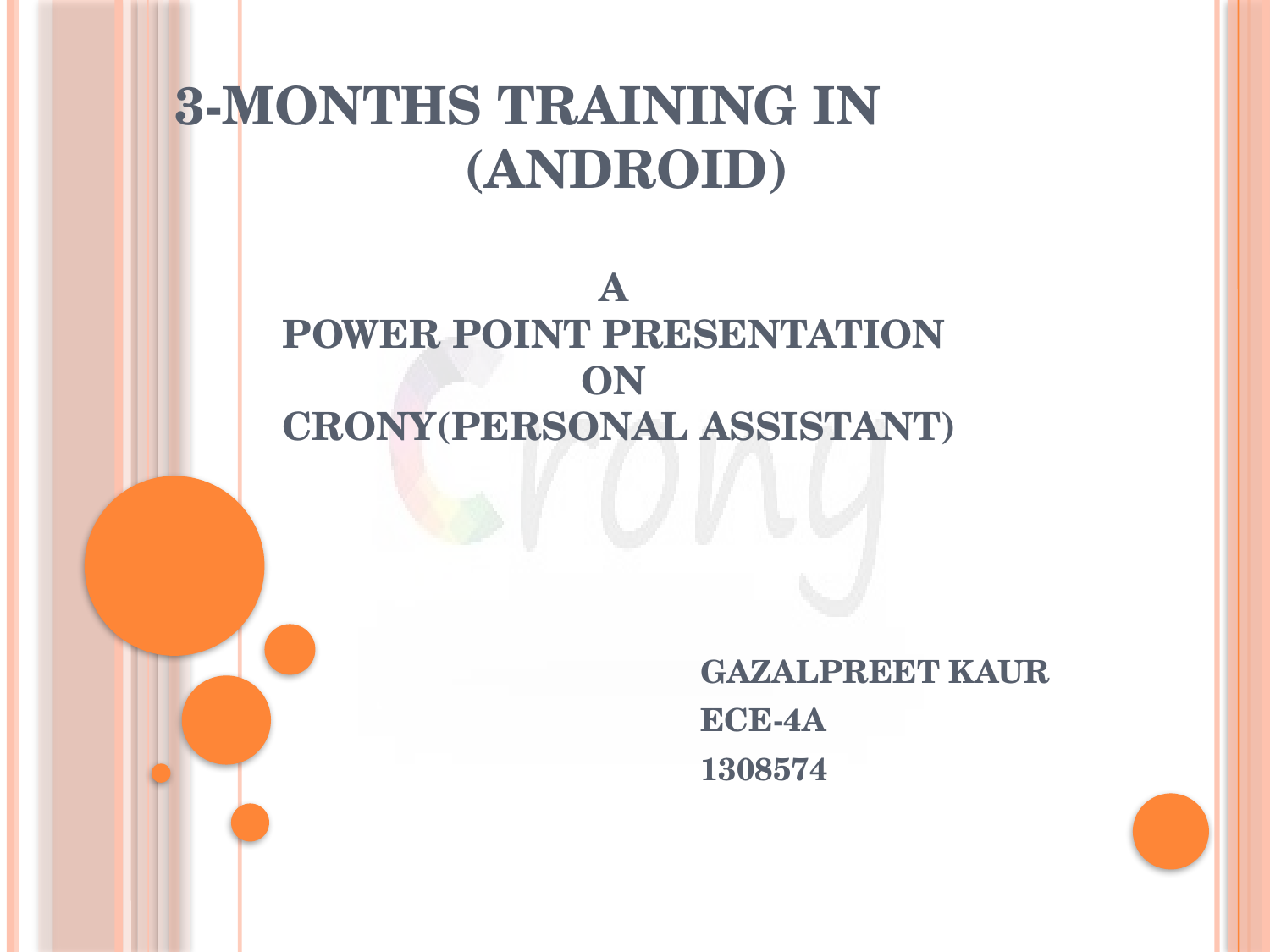

# 3-Months Training in              (ANDROID) A POWER POINT PRESENTATION ON CRONY(Personal Assistant)
GAZALPREET KAUR
ECE-4A
1308574